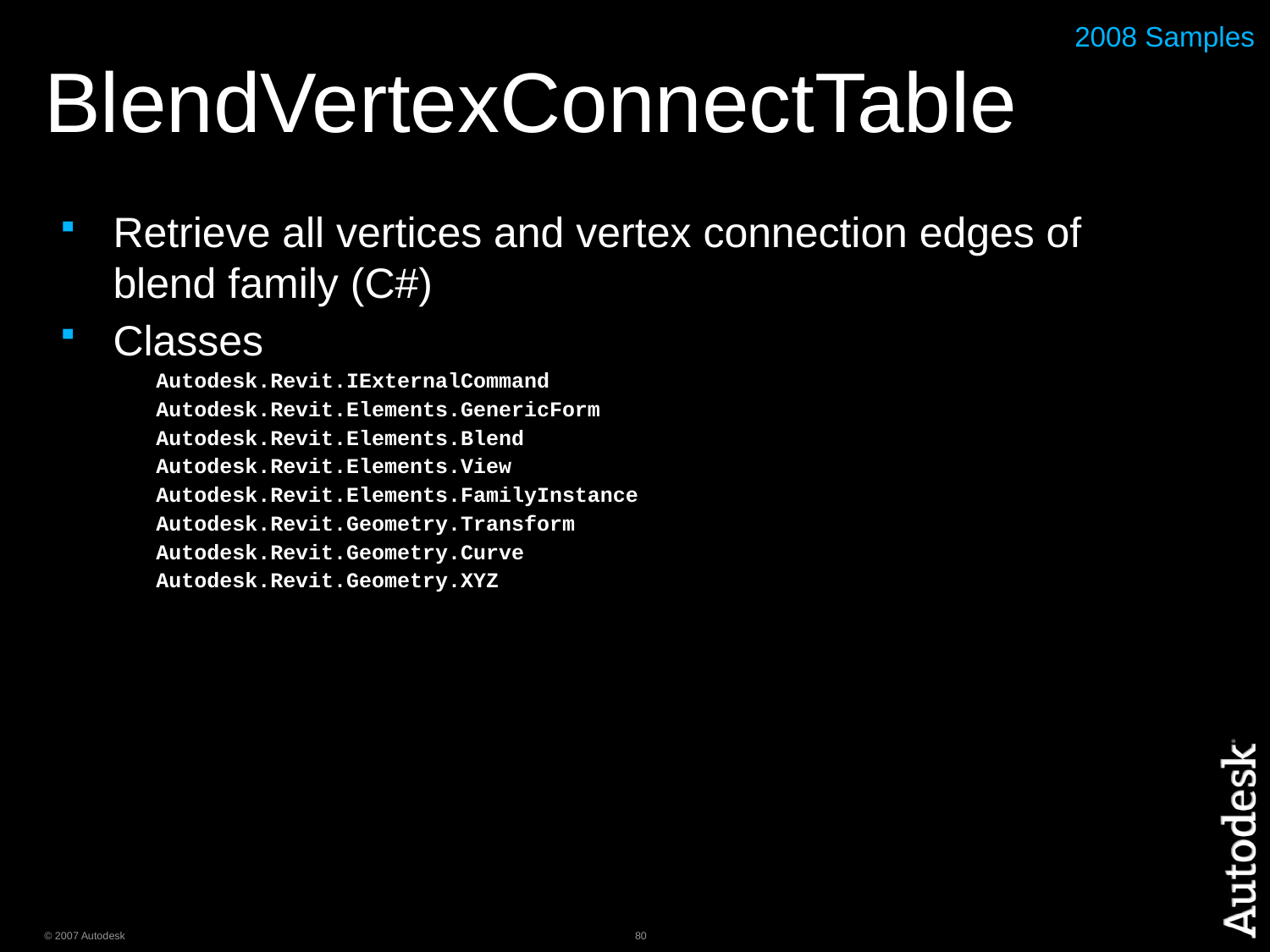

# BlendVertexConnectTable
2008 Samples
Retrieve all vertices and vertex connection edges of blend family (C#)
Classes
Autodesk.Revit.IExternalCommand
Autodesk.Revit.Elements.GenericForm
Autodesk.Revit.Elements.Blend
Autodesk.Revit.Elements.View
Autodesk.Revit.Elements.FamilyInstance
Autodesk.Revit.Geometry.Transform
Autodesk.Revit.Geometry.Curve
Autodesk.Revit.Geometry.XYZ